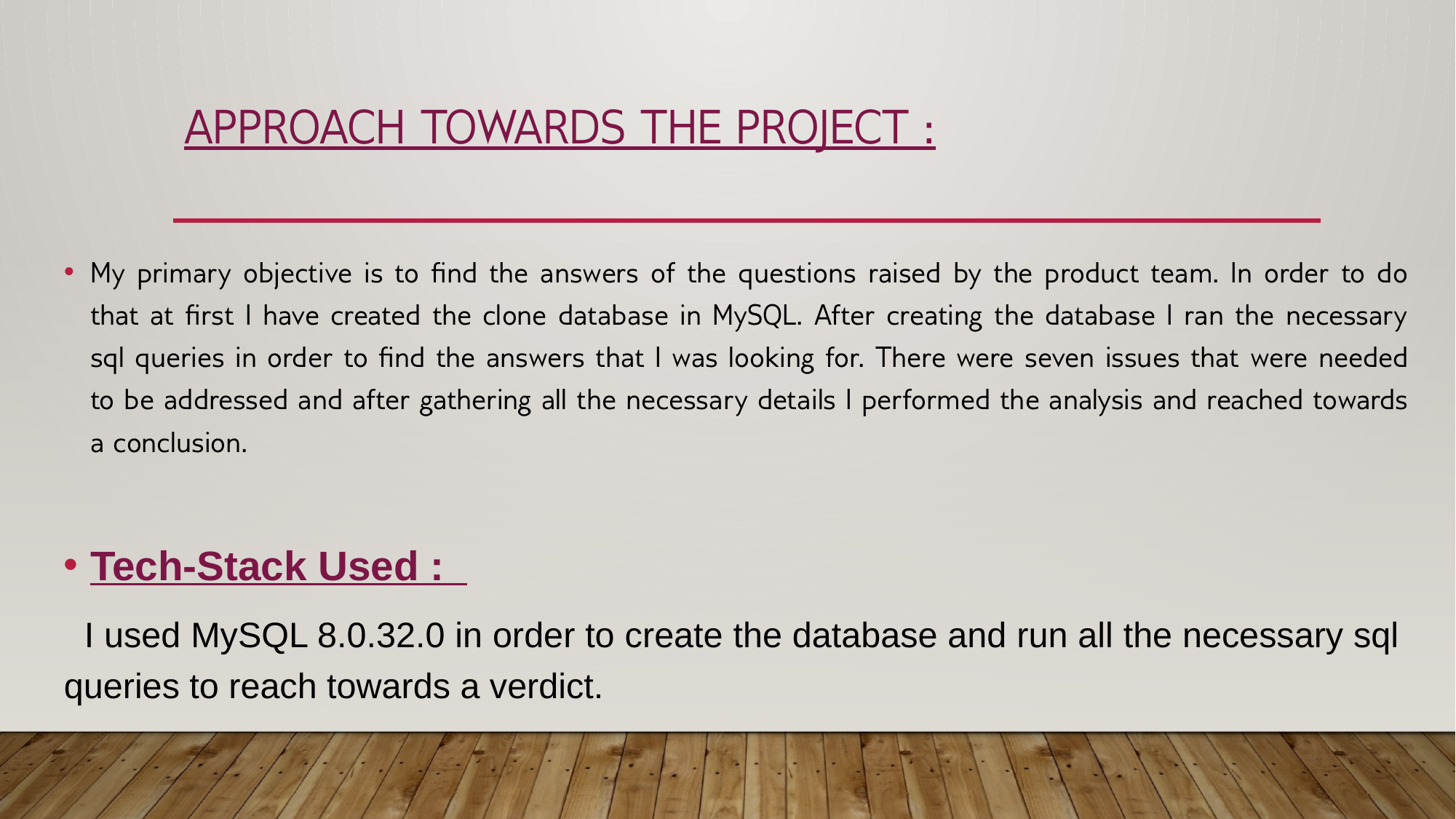

# Approach towards the project :
My primary objective is to find the answers of the questions raised by the product team. In order to do that at first I have created the clone database in MySQL. After creating the database I ran the necessary sql queries in order to find the answers that I was looking for. There were seven issues that were needed to be addressed and after gathering all the necessary details I performed the analysis and reached towards a conclusion.

Tech-Stack Used :
  I used MySQL 8.0.32.0 in order to create the database and run all the necessary sql  queries to reach towards a verdict.